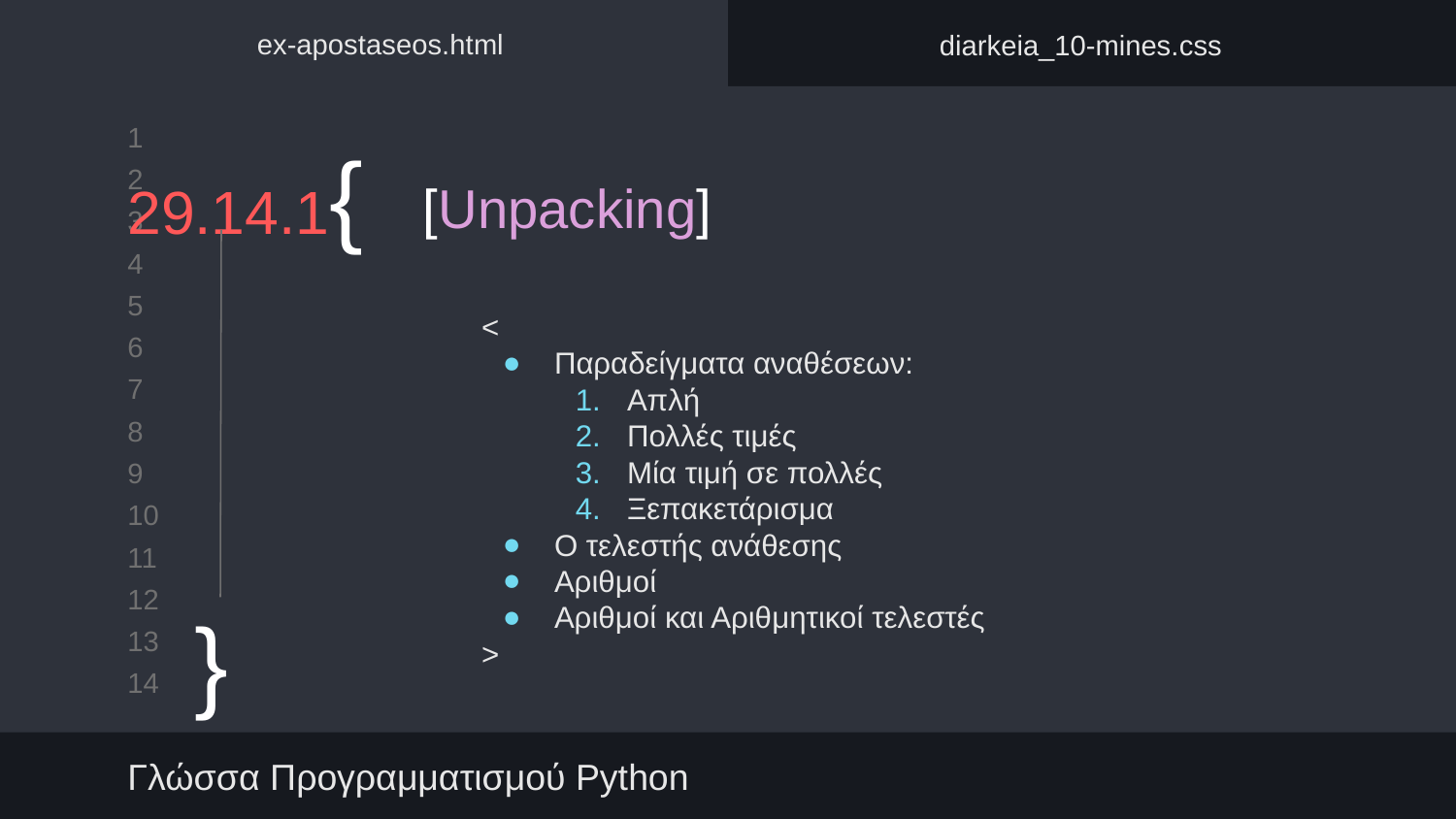

ex-apostaseos.html
diarkeia_10-mines.css
# 29.14.1{
[Unpacking]
<
Παραδείγματα αναθέσεων:
Απλή
Πολλές τιμές
Μία τιμή σε πολλές
Ξεπακετάρισμα
Ο τελεστής ανάθεσης
Αριθμοί
Αριθμοί και Αριθμητικοί τελεστές
>
}
Γλώσσα Προγραμματισμού Python